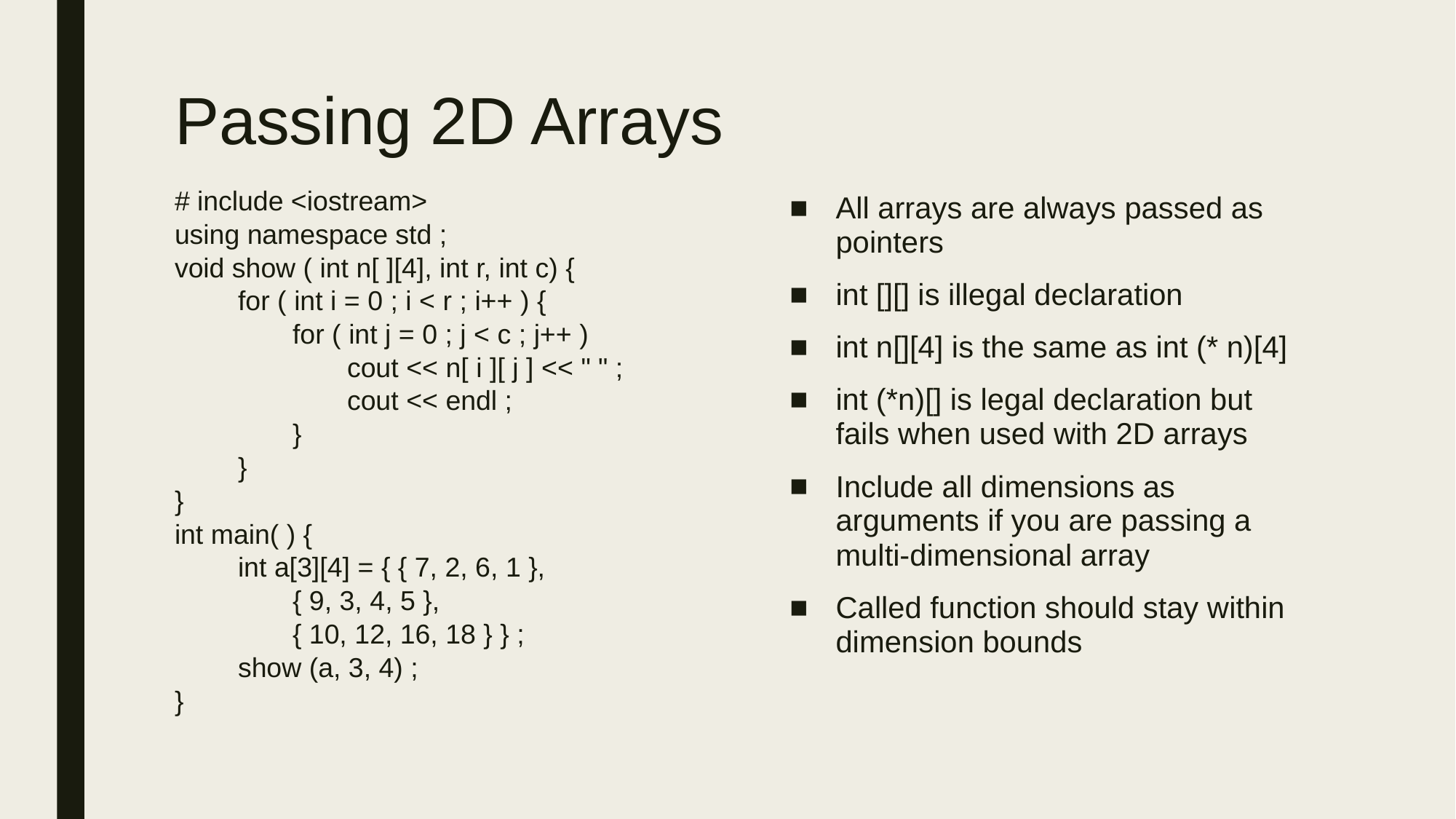

# Passing 2D Arrays
# include <iostream>
using namespace std ;
void show ( int n[ ][4], int r, int c) {
for ( int i = 0 ; i < r ; i++ ) {
for ( int j = 0 ; j < c ; j++ )
cout << n[ i ][ j ] << " " ;
cout << endl ;
}
}
}
int main( ) {
int a[3][4] = { { 7, 2, 6, 1 },
{ 9, 3, 4, 5 },
{ 10, 12, 16, 18 } } ;
show (a, 3, 4) ;
}
All arrays are always passed as pointers
int [][] is illegal declaration
int n[][4] is the same as int (* n)[4]
int (*n)[] is legal declaration but fails when used with 2D arrays
Include all dimensions as arguments if you are passing a multi-dimensional array
Called function should stay within dimension bounds